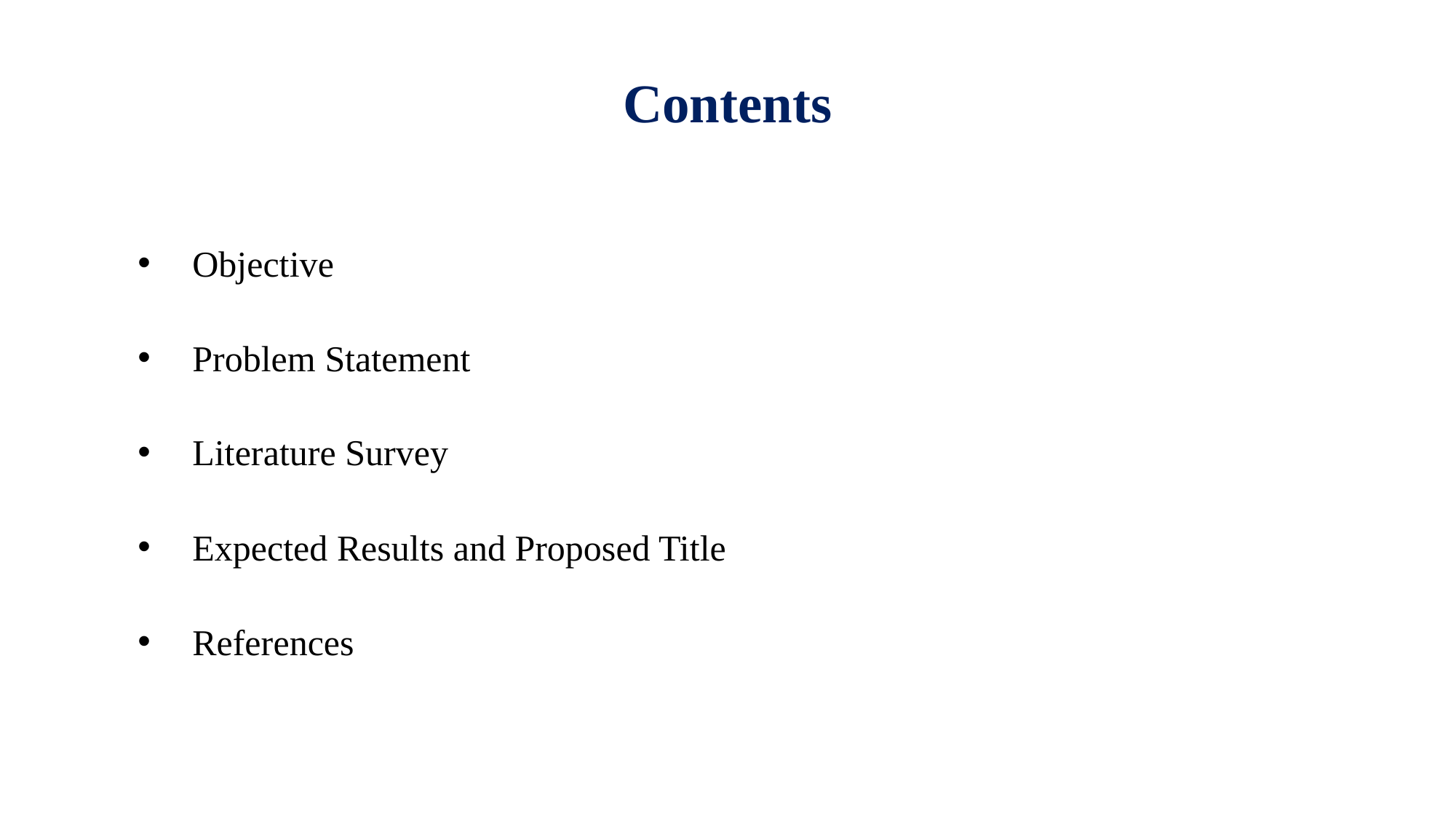

# Contents
Objective
Problem Statement
Literature Survey
Expected Results and Proposed Title
References